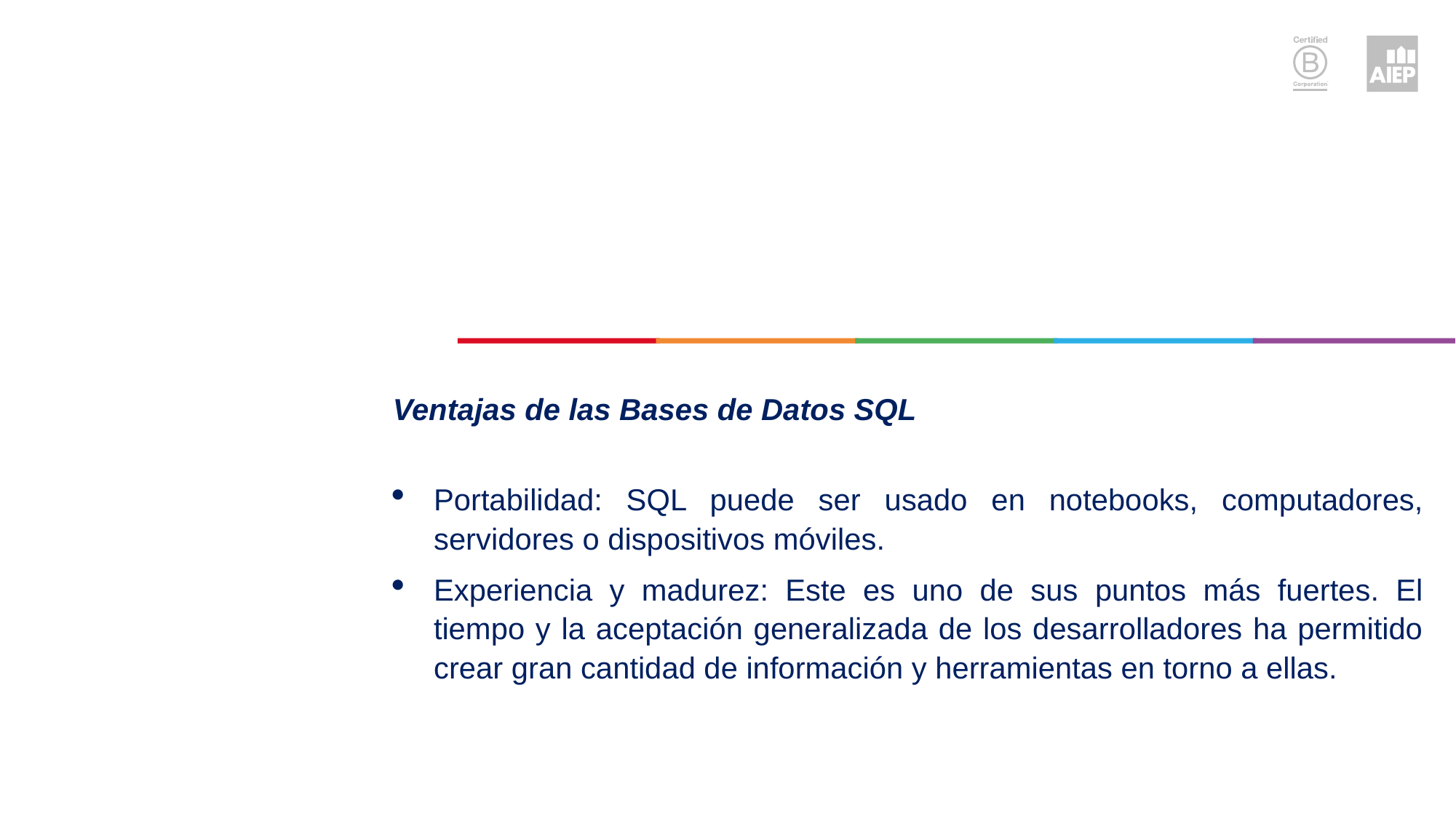

#
Ventajas de las Bases de Datos SQL

Portabilidad: SQL puede ser usado en notebooks, computadores, servidores o dispositivos móviles.
Experiencia y madurez: Este es uno de sus puntos más fuertes. El tiempo y la aceptación generalizada de los desarrolladores ha permitido crear gran cantidad de información y herramientas en torno a ellas.